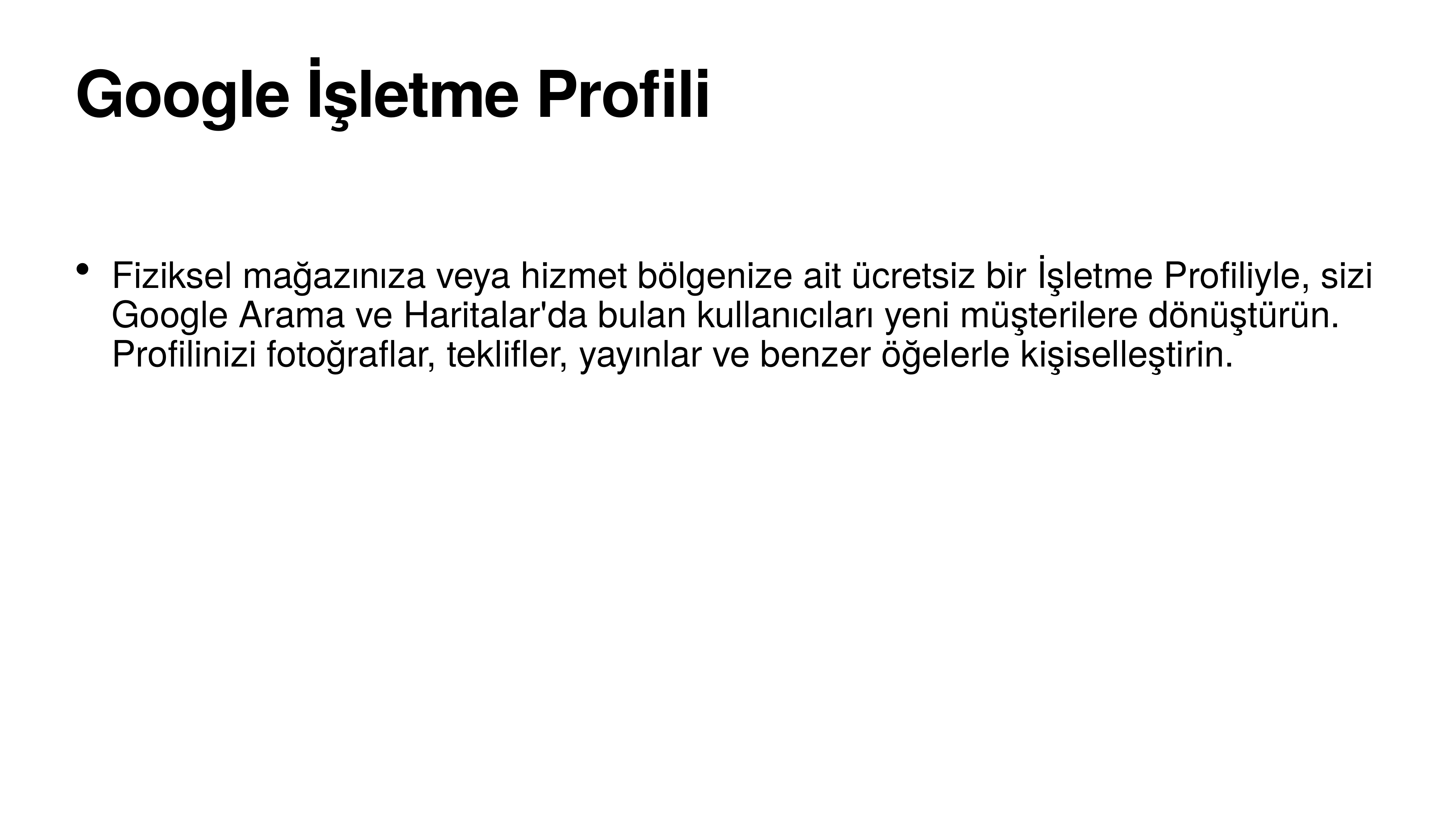

# Google İşletme Profili

Fiziksel mağazınıza veya hizmet bölgenize ait ücretsiz bir İşletme Profiliyle, sizi Google Arama ve Haritalar'da bulan kullanıcıları yeni müşterilere dönüştürün. Profilinizi fotoğraflar, teklifler, yayınlar ve benzer öğelerle kişiselleştirin.